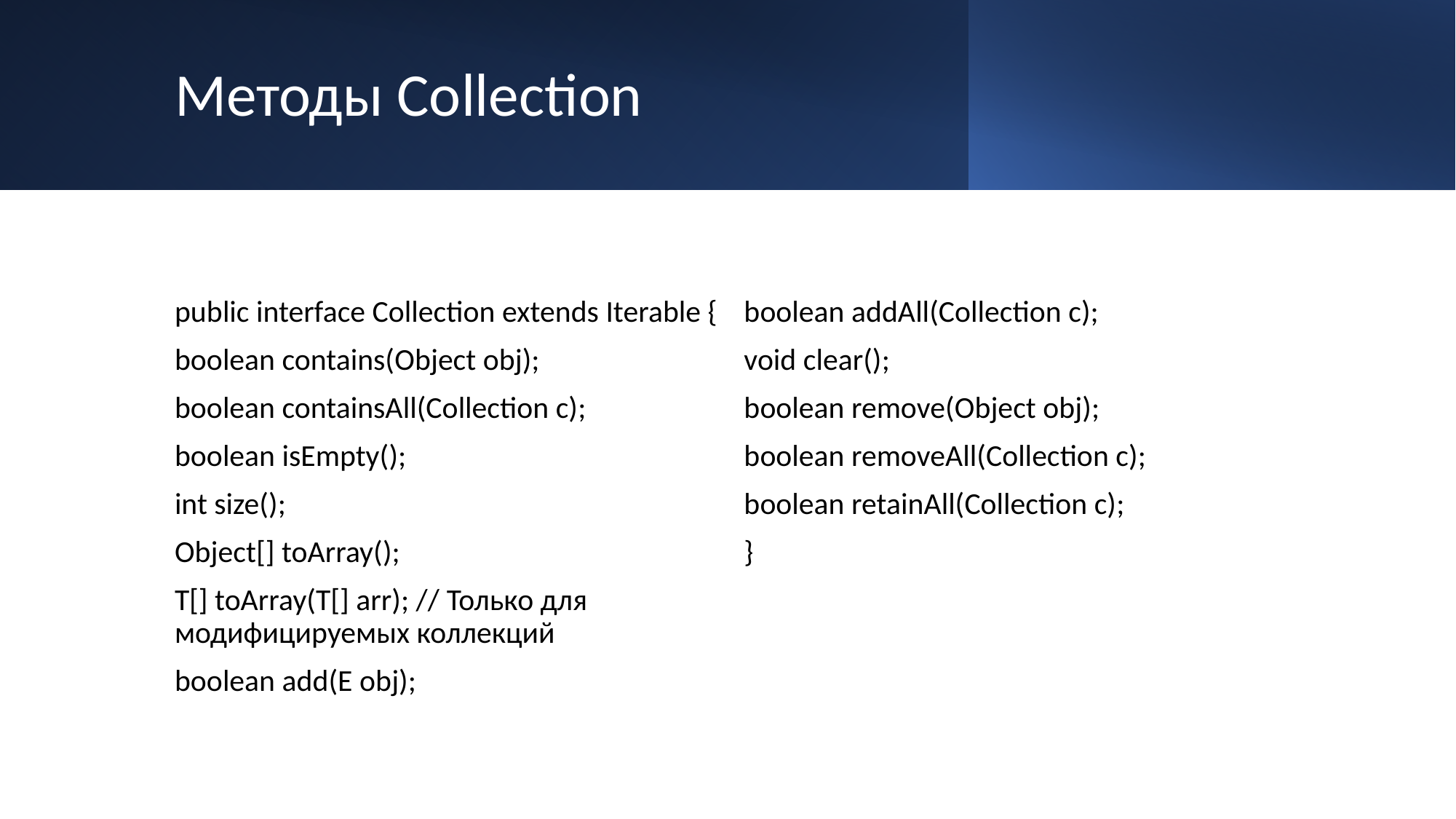

# Методы Collection
public interface Collection extends Iterable {
boolean contains(Object obj);
boolean containsAll(Collection c);
boolean isEmpty();
int size();
Object[] toArray();
T[] toArray(T[] arr); // Только для модифицируемых коллекций
boolean add(E obj);
boolean addAll(Collection c);
void clear();
boolean remove(Object obj);
boolean removeAll(Collection c);
boolean retainAll(Collection c);
}